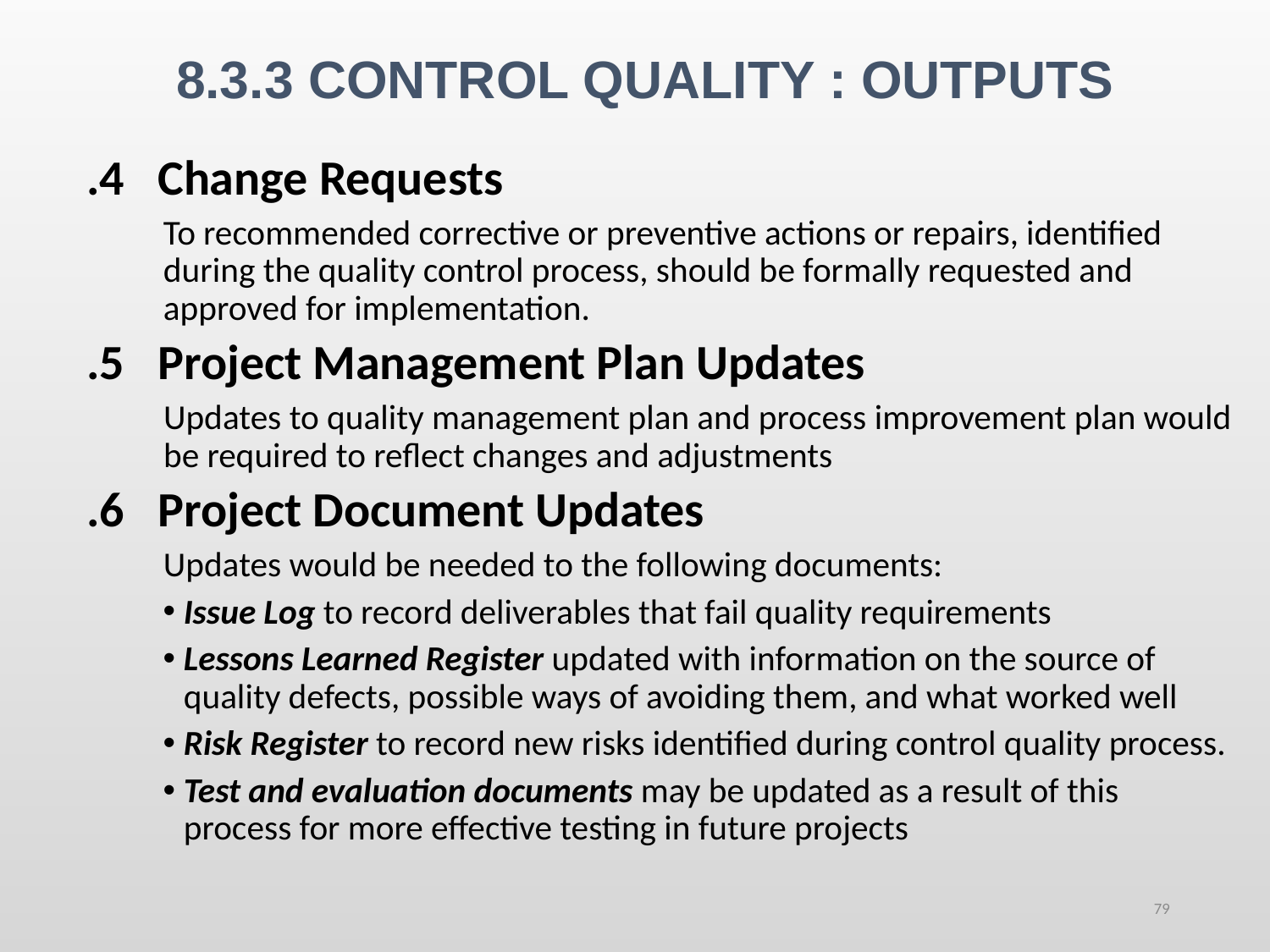

# 8.3.3 CONTROL QUALITY : OUTPUTS
.4   Change Requests
To recommended corrective or preventive actions or repairs, identified during the quality control process, should be formally requested and approved for implementation.
.5   Project Management Plan Updates
Updates to quality management plan and process improvement plan would be required to reflect changes and adjustments
.6   Project Document Updates
Updates would be needed to the following documents:
Issue Log to record deliverables that fail quality requirements
Lessons Learned Register updated with information on the source of quality defects, possible ways of avoiding them, and what worked well
Risk Register to record new risks identified during control quality process.
Test and evaluation documents may be updated as a result of this process for more effective testing in future projects

79